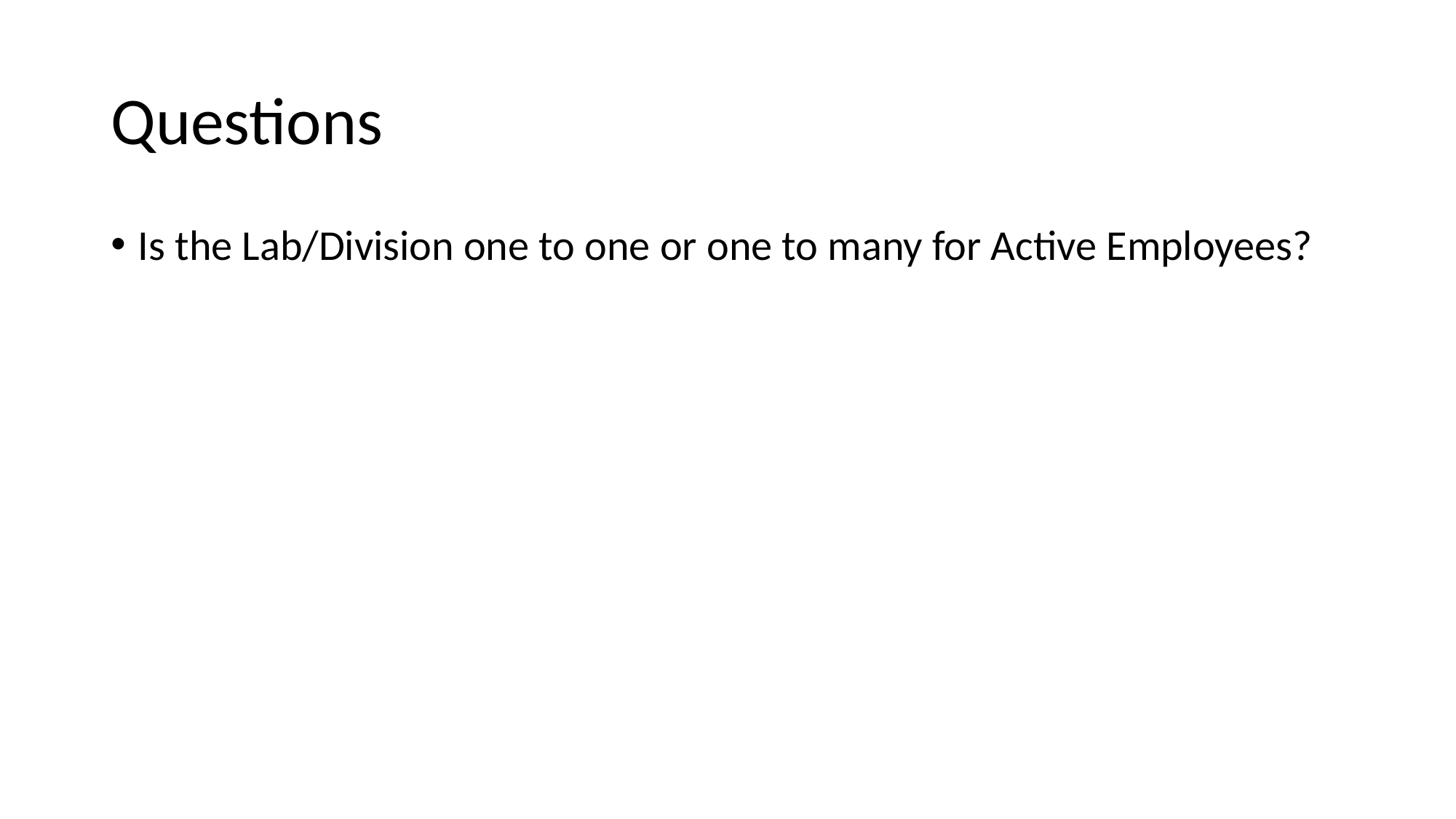

# Questions
Is the Lab/Division one to one or one to many for Active Employees?